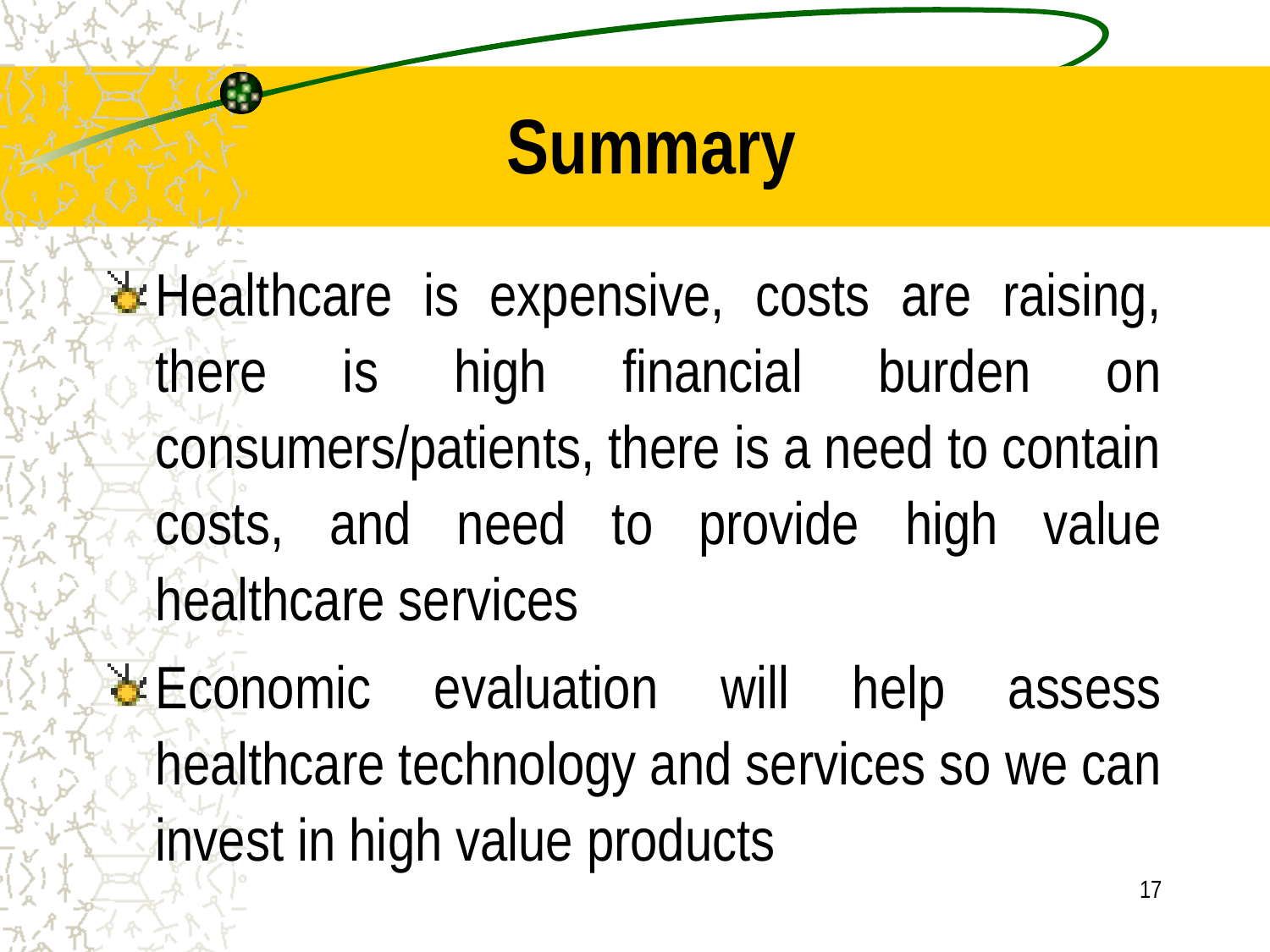

# Summary
Healthcare is expensive, costs are raising, there is high financial burden on consumers/patients, there is a need to contain costs, and need to provide high value healthcare services
Economic evaluation will help assess healthcare technology and services so we can invest in high value products
17